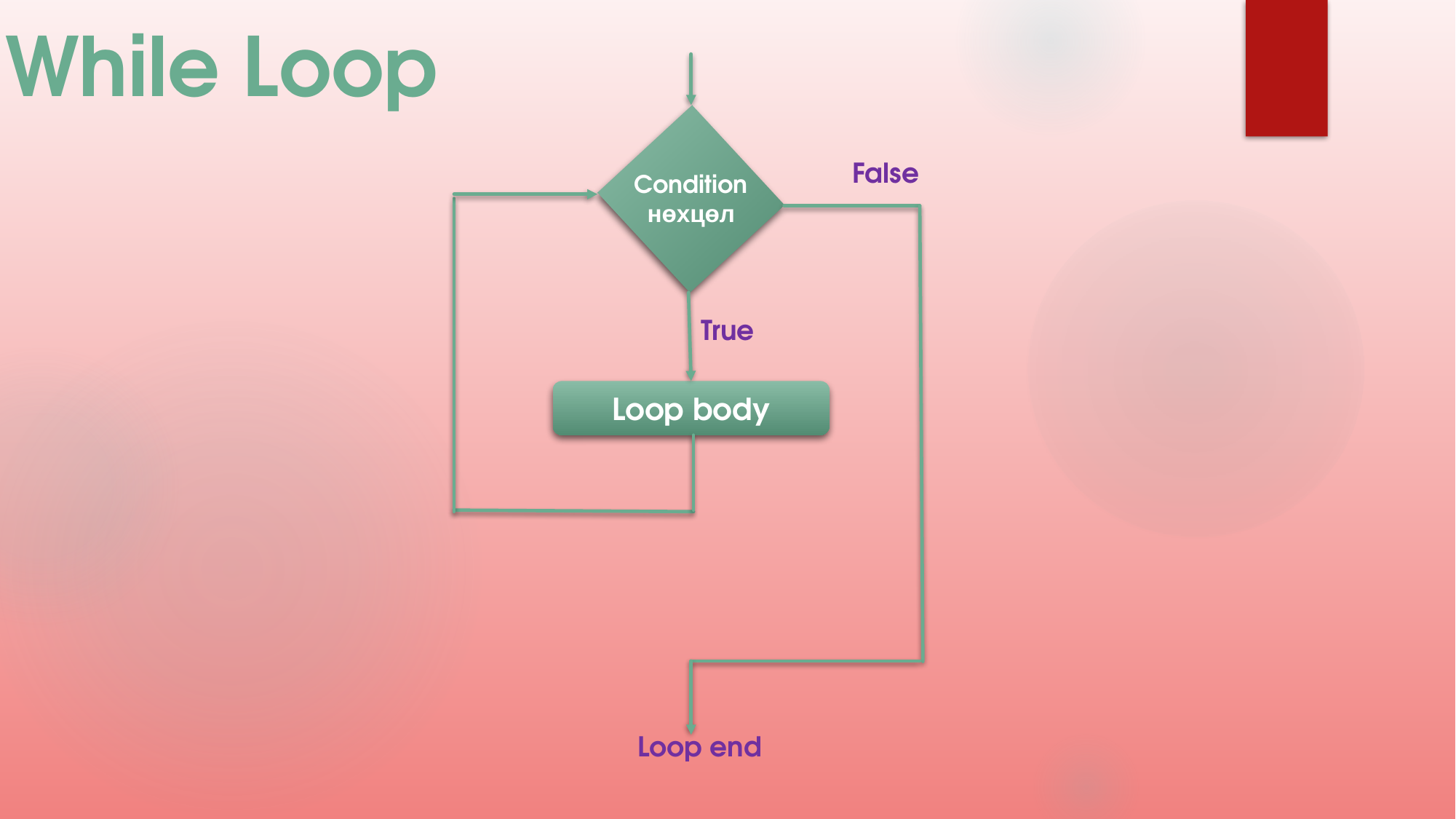

While Loop

False
Condition
нөхцөл
True
Loop body
Loop end